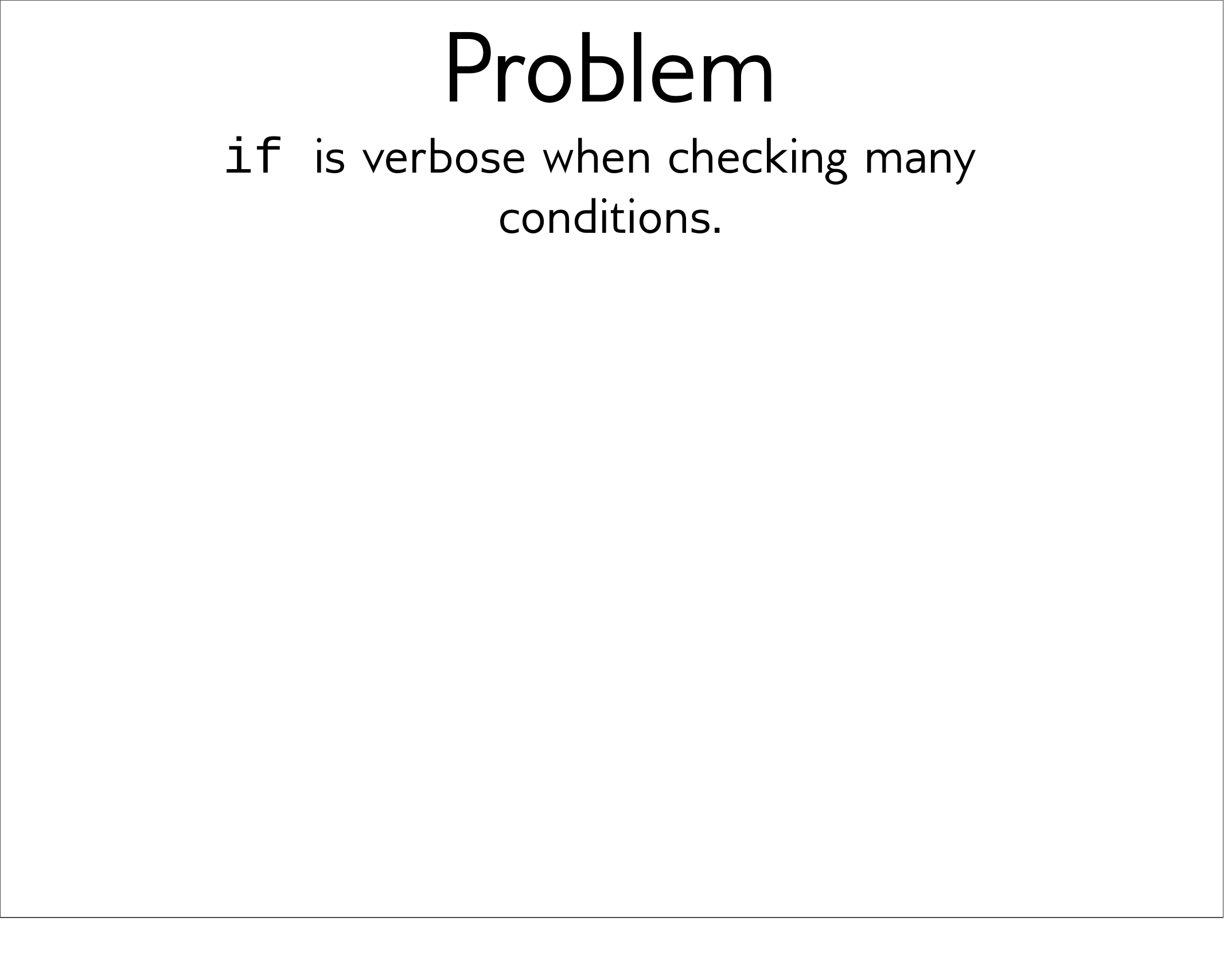

# Problem
if is verbose when checking many	conditions.